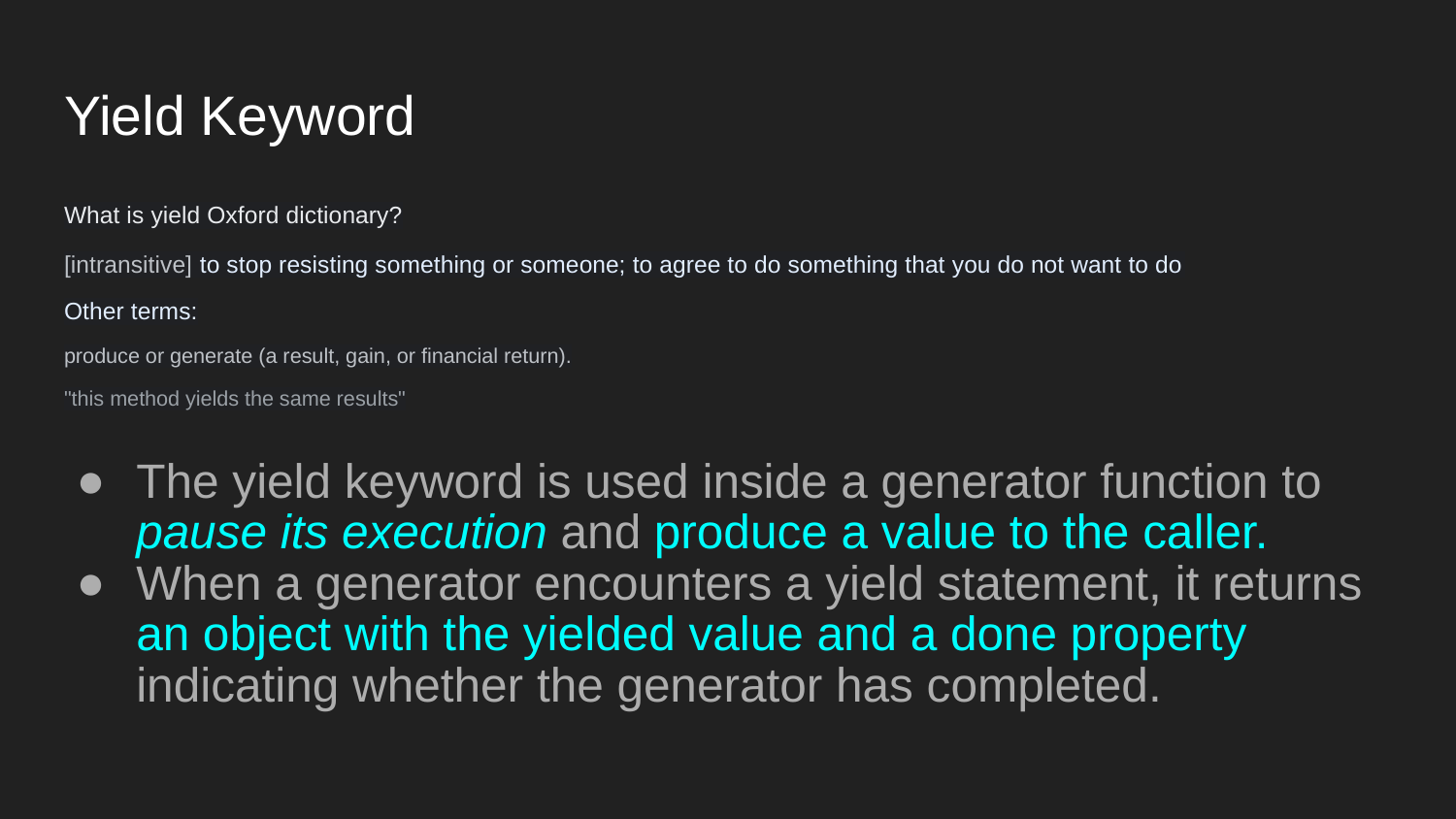

# Yield Keyword
What is yield Oxford dictionary?
[intransitive] to stop resisting something or someone; to agree to do something that you do not want to do
Other terms:
produce or generate (a result, gain, or financial return).
"this method yields the same results"

The yield keyword is used inside a generator function to pause its execution and produce a value to the caller.
When a generator encounters a yield statement, it returns an object with the yielded value and a done property indicating whether the generator has completed.